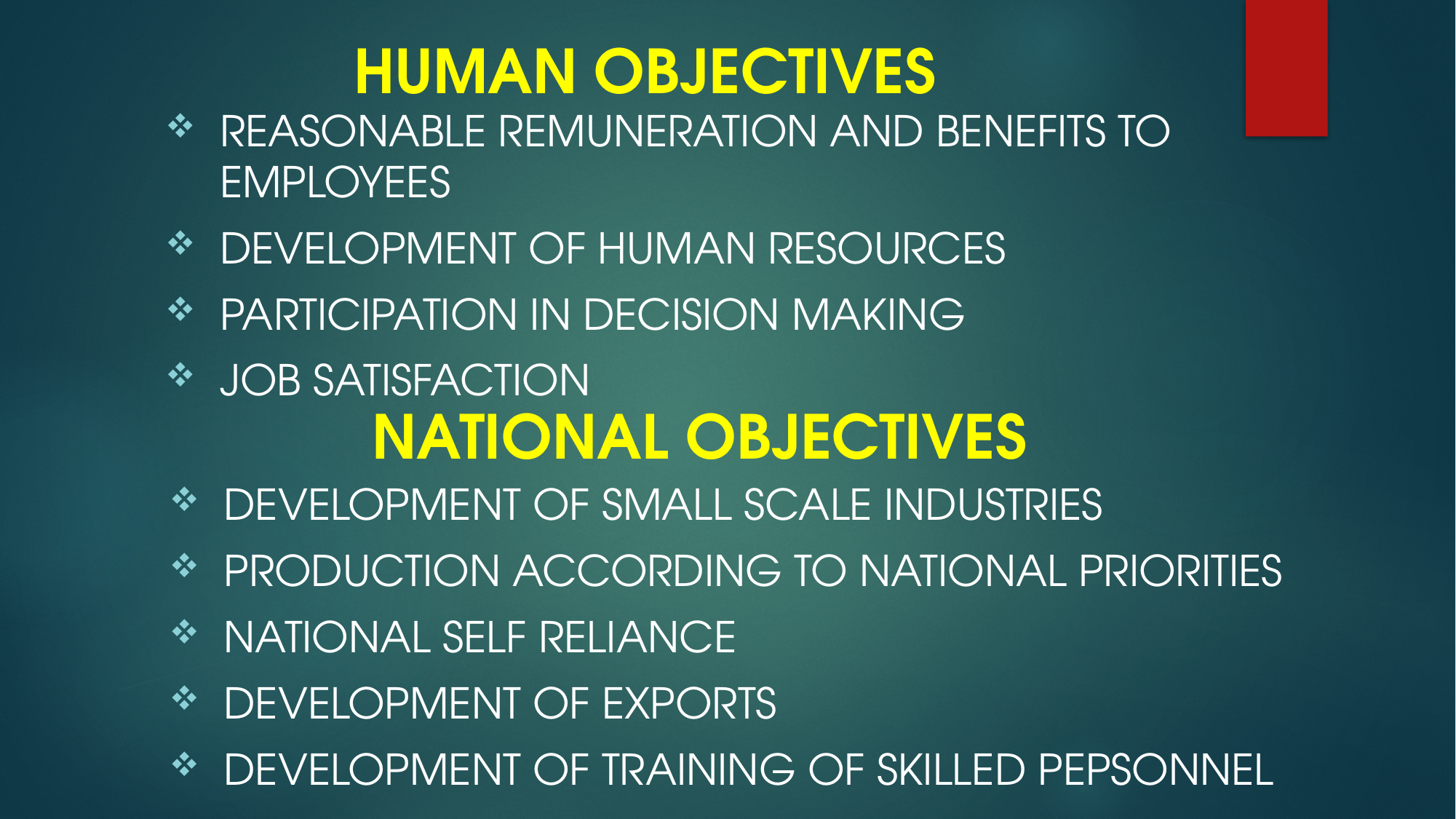

# HUMAN OBJECTIVES
Reasonable remuneration and benefits to employees
Development of Human Resources
Participation in decision making
Job satisfaction

NATIONAL OBJECTIVES
DEVELOPMENT OF SMALL SCALE INDUSTRIES
PRODUCTION ACCORDING TO NATIONAL PRIORITIES
NATIONAL SELF RELIANCE
DEVELOPMENT OF EXPORTS
DEVELOPMENT OF TRAINING OF SKILLED PEPSONNEL